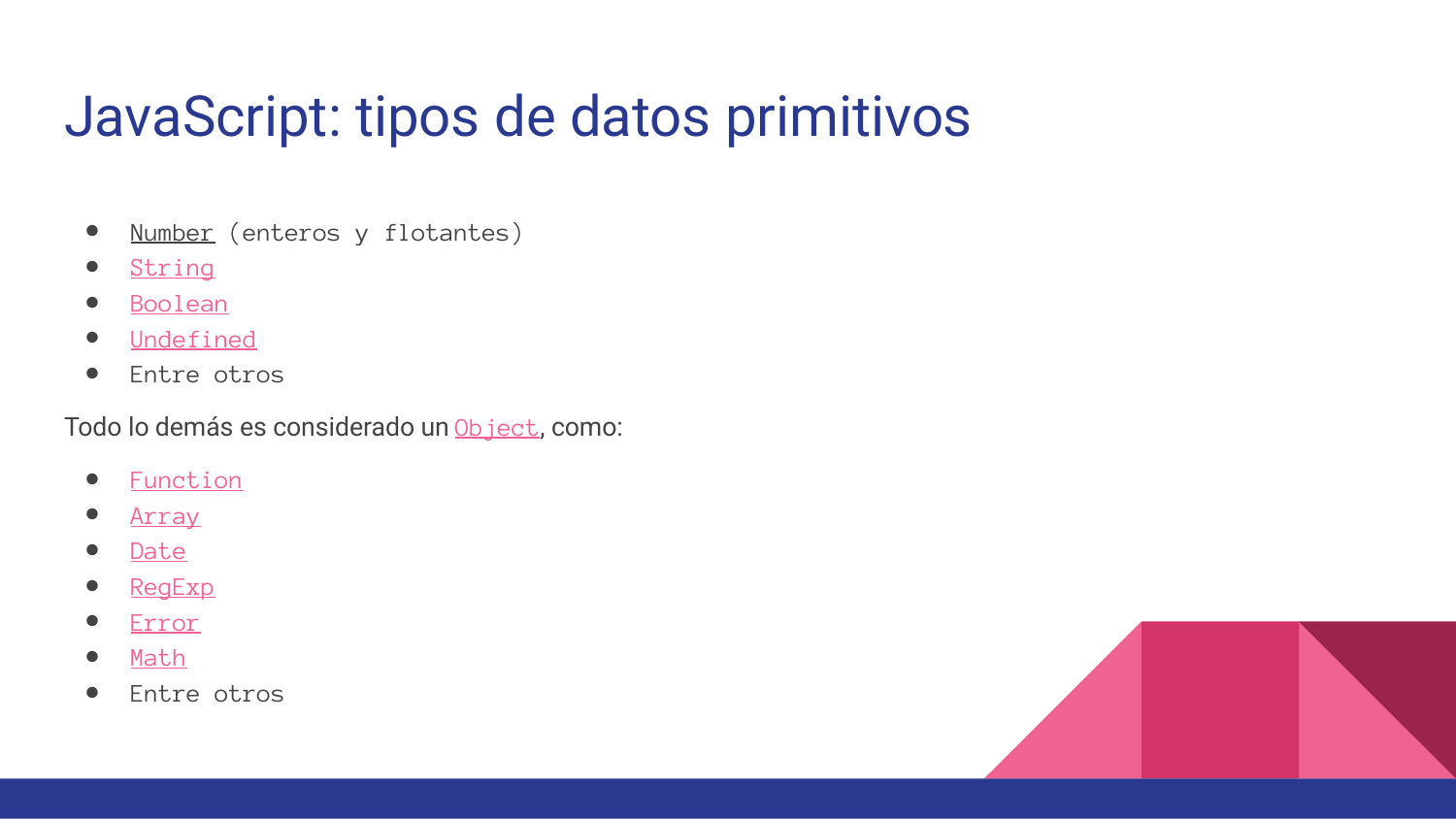

# JavaScript: tipos de datos primitivos
Number (enteros y flotantes)
String
Boolean
Undefined
Entre otros
Todo lo demás es considerado un Object, como:
Function
Array
Date
RegExp
Error
Math
Entre otros